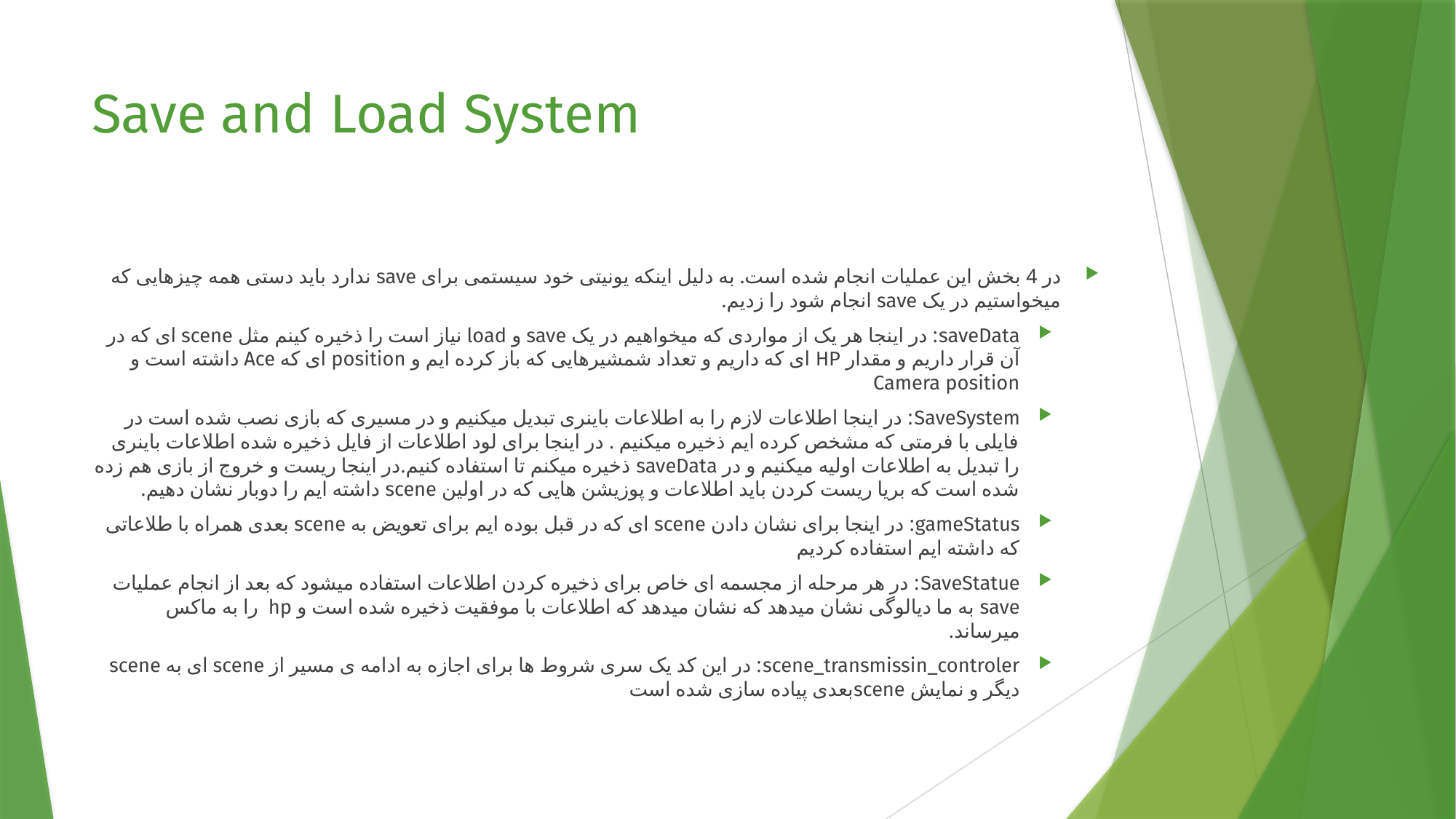

# Save and Load System
در 4 بخش این عملیات انجام شده است. به دلیل اینکه یونیتی خود سیستمی برای save ندارد باید دستی همه چیزهایی که میخواستیم در یک save انجام شود را زدیم.
saveData: در اینجا هر یک از مواردی که میخواهیم در یک save و load نیاز است را ذخیره کینم مثل scene ای که در آن قرار داریم و مقدار HP ای که داریم و تعداد شمشیرهایی که باز کرده ایم و position ای که Ace داشته است و Camera position
SaveSystem: در اینجا اطلاعات لازم را به اطلاعات باینری تبدیل میکنیم و در مسیری که بازی نصب شده است در فایلی با فرمتی که مشخص کرده ایم ذخیره میکنیم . در اینجا برای لود اطلاعات از فایل ذخیره شده اطلاعات باینری را تبدیل به اطلاعات اولیه میکنیم و در saveData ذخیره میکنم تا استفاده کنیم.در اینجا ریست و خروج از بازی هم زده شده است که بریا ریست کردن باید اطلاعات و پوزیشن هایی که در اولین scene داشته ایم را دوبار نشان دهیم.
gameStatus: در اینجا برای نشان دادن scene ای که در قبل بوده ایم برای تعویض به scene بعدی همراه با طلاعاتی که داشته ایم استفاده کردیم
SaveStatue: در هر مرحله از مجسمه ای خاص برای ذخیره کردن اطلاعات استفاده میشود که بعد از انجام عملیات save به ما دیالوگی نشان میدهد که نشان میدهد که اطلاعات با موفقیت ذخیره شده است و hp  را به ماکس میرساند.
scene_transmissin_controler: در این کد یک سری شروط ها برای اجازه به ادامه ی مسیر از scene ای به scene دیگر و نمایش sceneبعدی پیاده سازی شده است